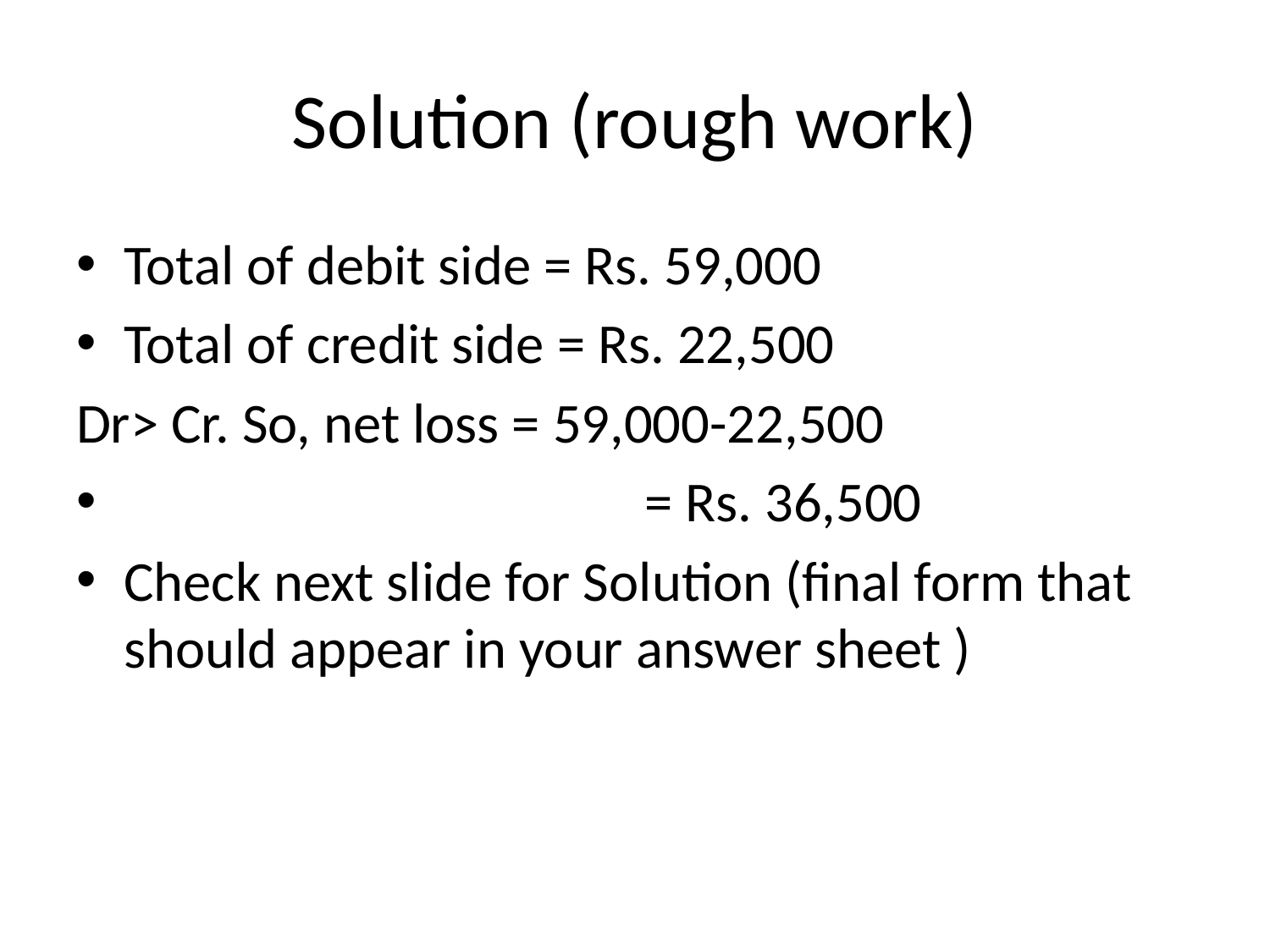

# Solution (rough work)
Total of debit side = Rs. 59,000
Total of credit side = Rs. 22,500
Dr> Cr. So, net loss = 59,000-22,500
                                         = Rs. 36,500
Check next slide for Solution (final form that should appear in your answer sheet )